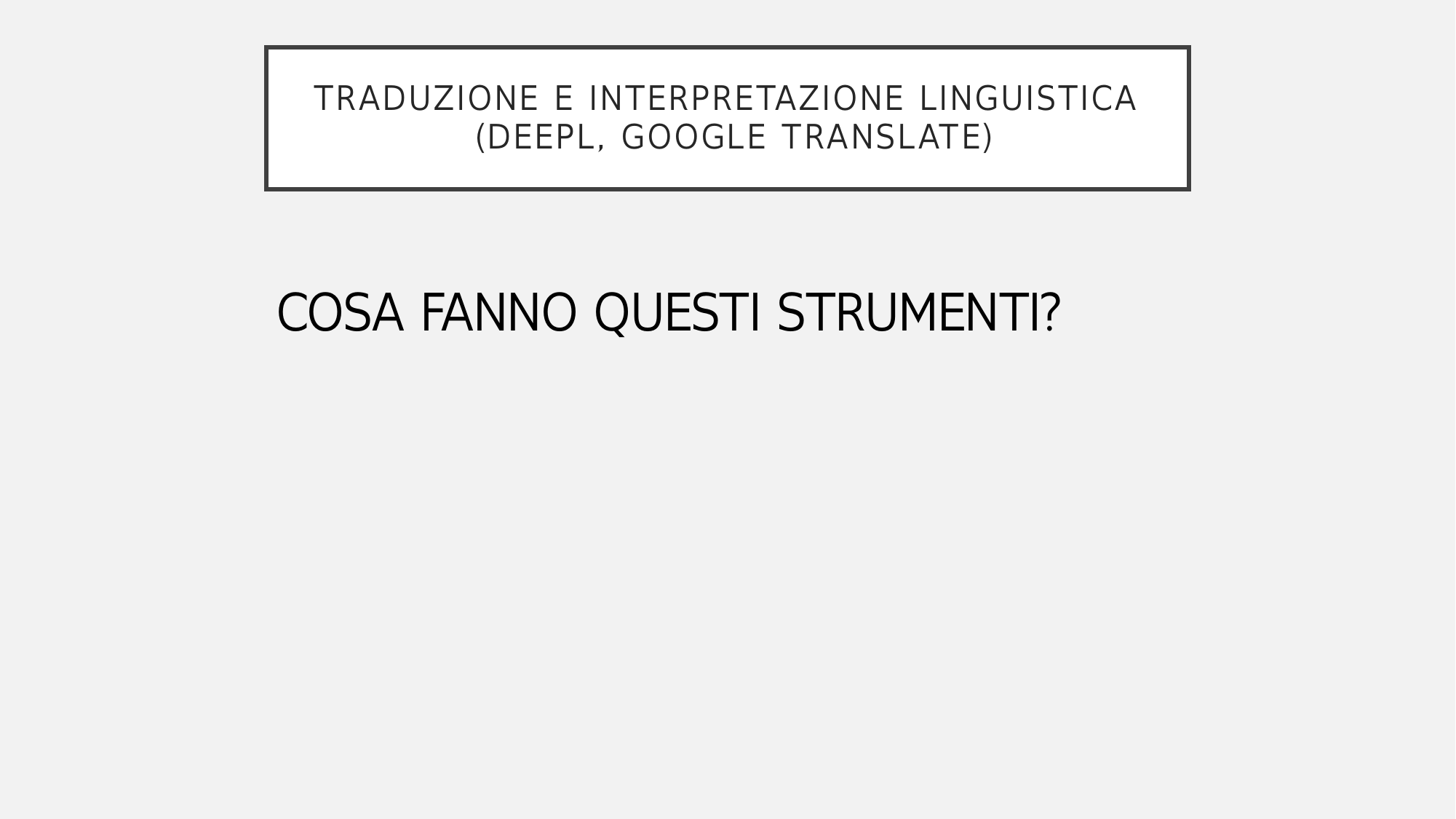

# Traduzione e Interpretazione Linguistica (DeepL, google translate)
COSA FANNO QUESTI STRUMENTI?